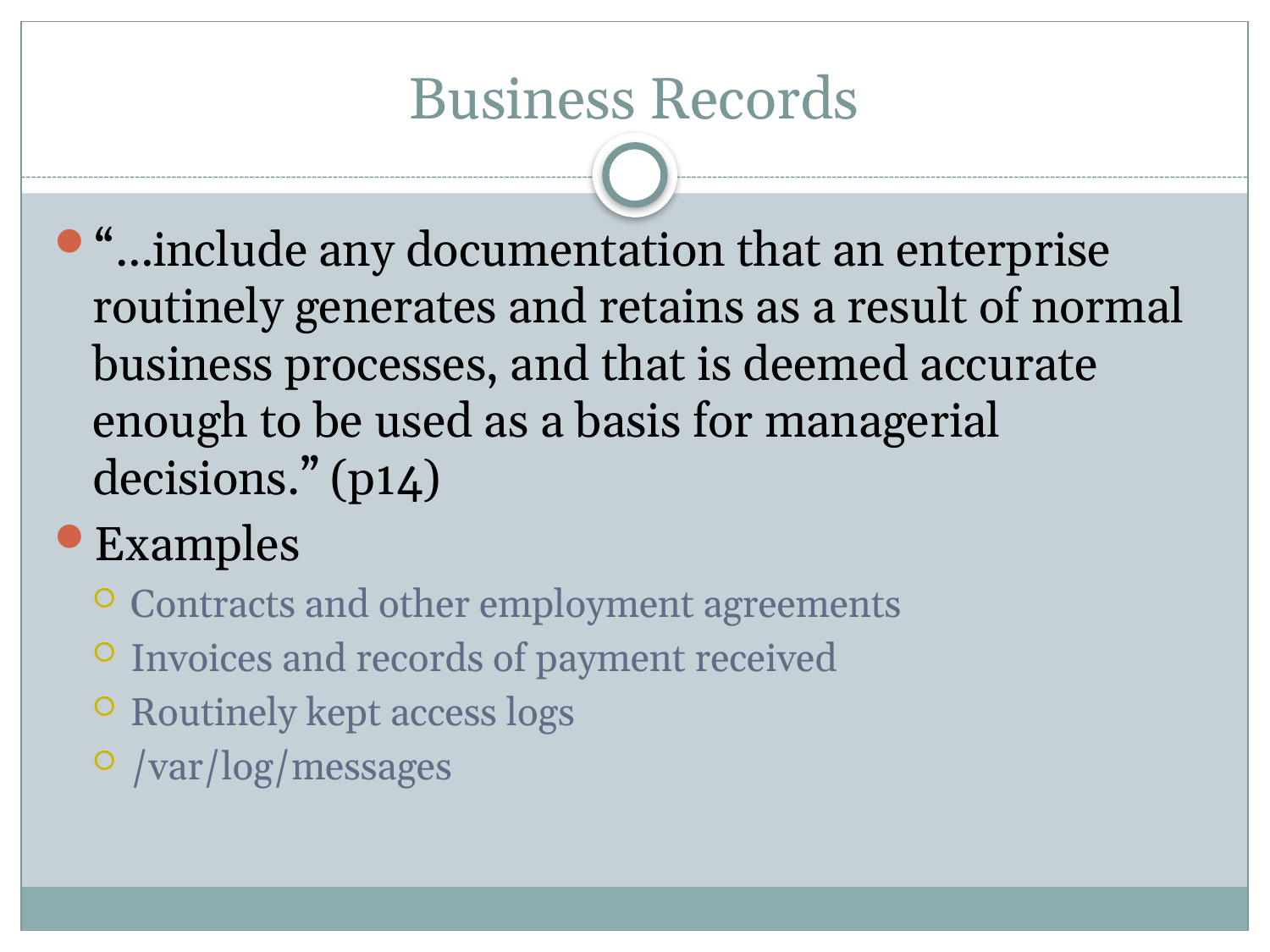

# Business Records
“…include any documentation that an enterprise routinely generates and retains as a result of normal business processes, and that is deemed accurate enough to be used as a basis for managerial decisions.” (p14)
Examples
Contracts and other employment agreements
Invoices and records of payment received
Routinely kept access logs
/var/log/messages